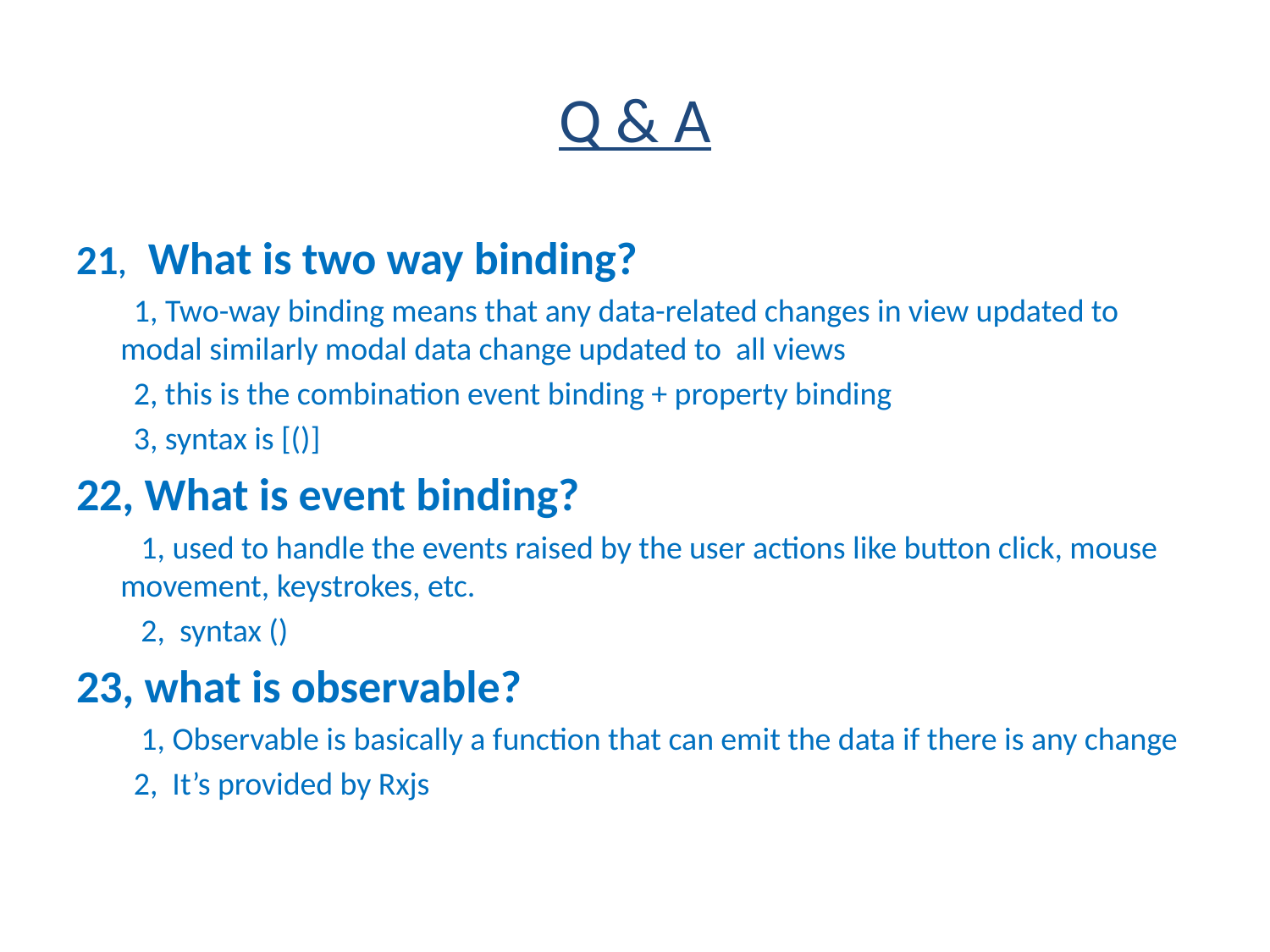

# Q & A
21,   What is two way binding?
        1, Two-way binding means that any data-related changes in view updated to modal similarly modal data change updated to  all views
        2, this is the combination event binding + property binding
        3, syntax is [()]
22, What is event binding?
         1, used to handle the events raised by the user actions like button click, mouse movement, keystrokes, etc.
         2,  syntax ()
23, what is observable?
         1, Observable is basically a function that can emit the data if there is any change
        2,  It’s provided by Rxjs